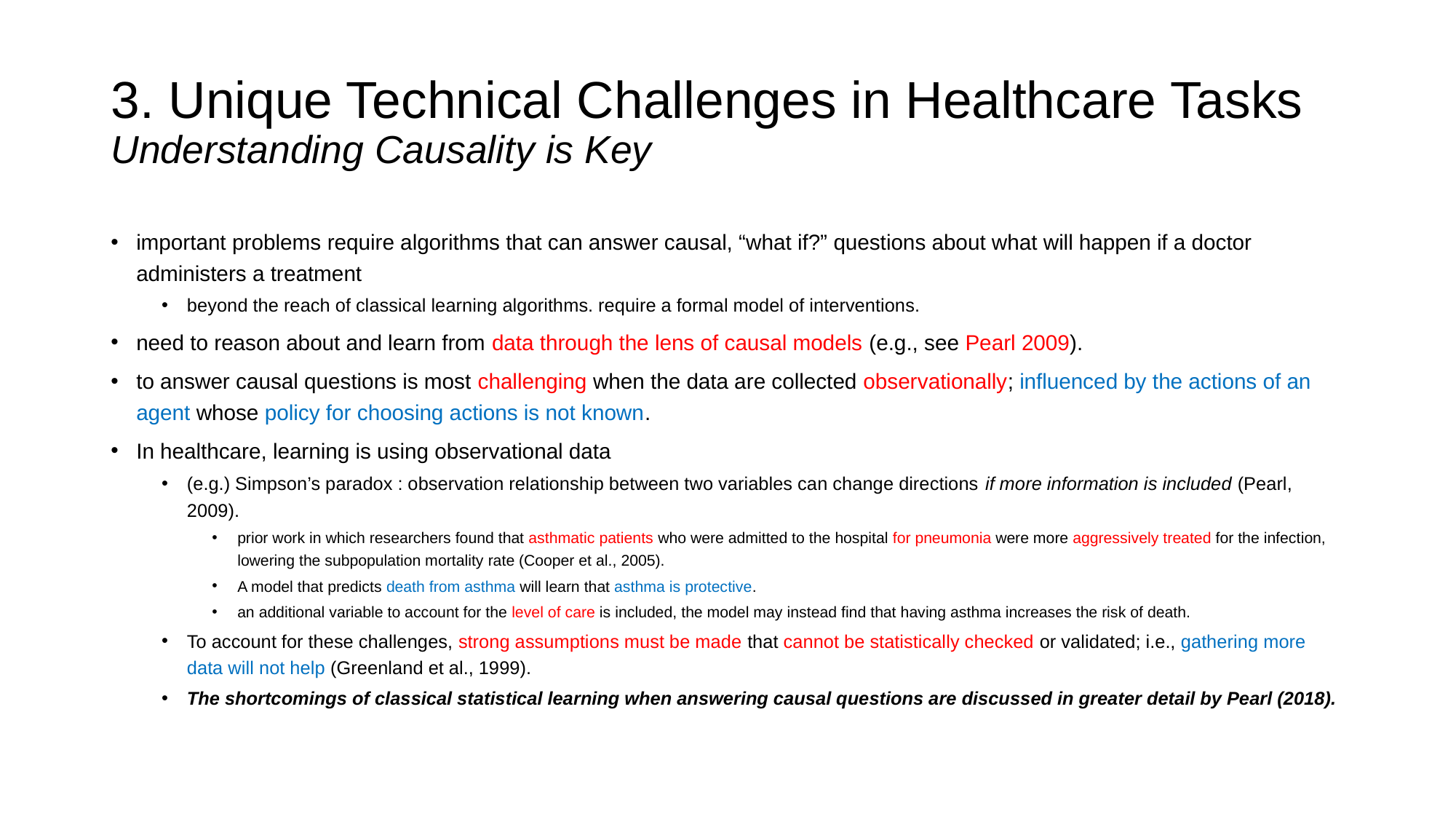

# 3. Unique Technical Challenges in Healthcare Tasks ﻿Understanding Causality is Key
important problems require algorithms that can answer causal, “what if?” questions about what will happen if a doctor administers a treatment
beyond the reach of classical learning algorithms. require a formal model of interventions.
need to reason about and learn from data through the lens of causal models (e.g., see Pearl 2009).
to answer causal questions is most challenging when the data are collected observationally; influenced by the actions of an agent whose policy for choosing actions is not known.
In healthcare, learning is using observational data
(e.g.) Simpson’s paradox : observation relationship between two variables can change directions if more information is included (Pearl, 2009).
prior work in which researchers found that asthmatic patients who were admitted to the hospital for pneumonia were more aggressively treated for the infection, lowering the subpopulation mortality rate (Cooper et al., 2005).
A model that predicts death from asthma will learn that asthma is protective.
an additional variable to account for the level of care is included, the model may instead find that having asthma increases the risk of death.
To account for these challenges, strong assumptions must be made that cannot be statistically checked or validated; i.e., gathering more data will not help (Greenland et al., 1999).
The shortcomings of classical statistical learning when answering causal questions are discussed in greater detail by Pearl (2018).